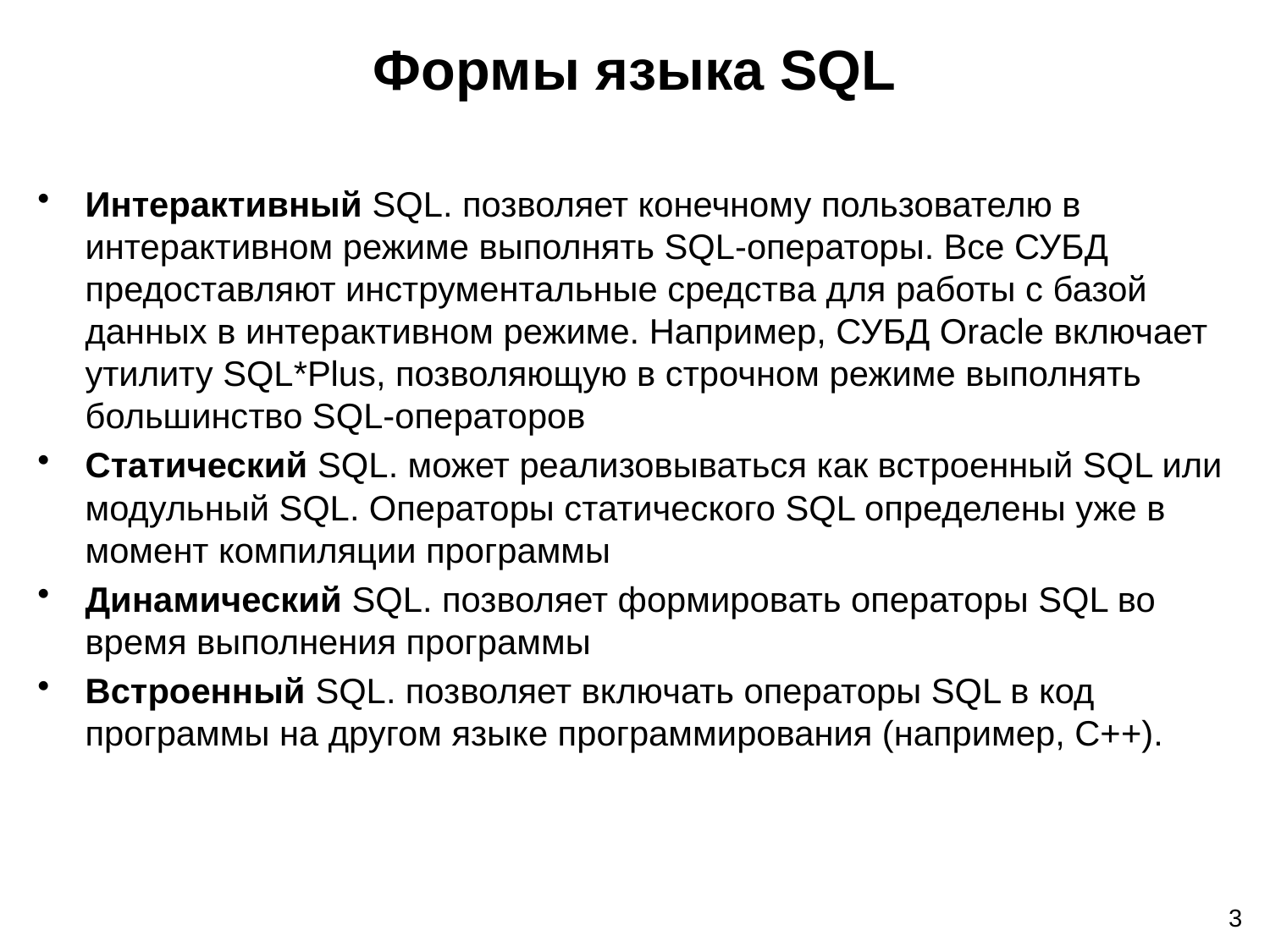

# Формы языка SQL

Интерактивный SQL. позволяет конечному пользователю в интерактивном режиме выполнять SQL-операторы. Все СУБД предоставляют инструментальные средства для работы с базой данных в интерактивном режиме. Например, СУБД Oracle включает утилиту SQL*Plus, позволяющую в строчном режиме выполнять большинство SQL-операторов
Статический SQL. может реализовываться как встроенный SQL или модульный SQL. Операторы статического SQL определены уже в момент компиляции программы
Динамический SQL. позволяет формировать операторы SQL во время выполнения программы
Встроенный SQL. позволяет включать операторы SQL в код программы на другом языке программирования (например, С++).
3